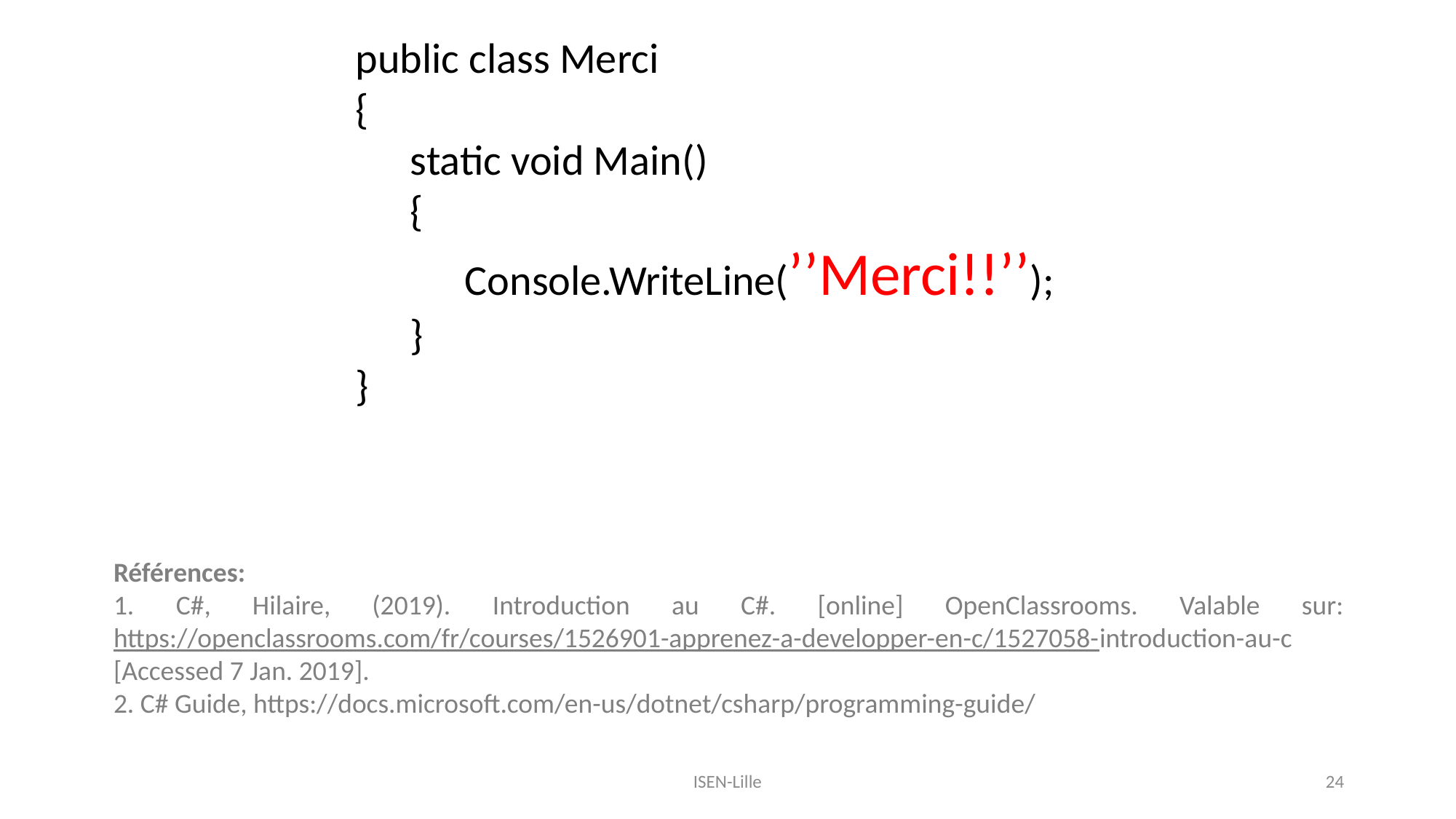

public class Merci
{
static void Main()
{
Console.WriteLine(’’Merci!!’’);
}
}
Références:
1. C#, Hilaire, (2019). Introduction au C#. [online] OpenClassrooms. Valable sur: https://openclassrooms.com/fr/courses/1526901-apprenez-a-developper-en-c/1527058-introduction-au-c [Accessed 7 Jan. 2019].
2. C# Guide, https://docs.microsoft.com/en-us/dotnet/csharp/programming-guide/

ISEN-Lille
24